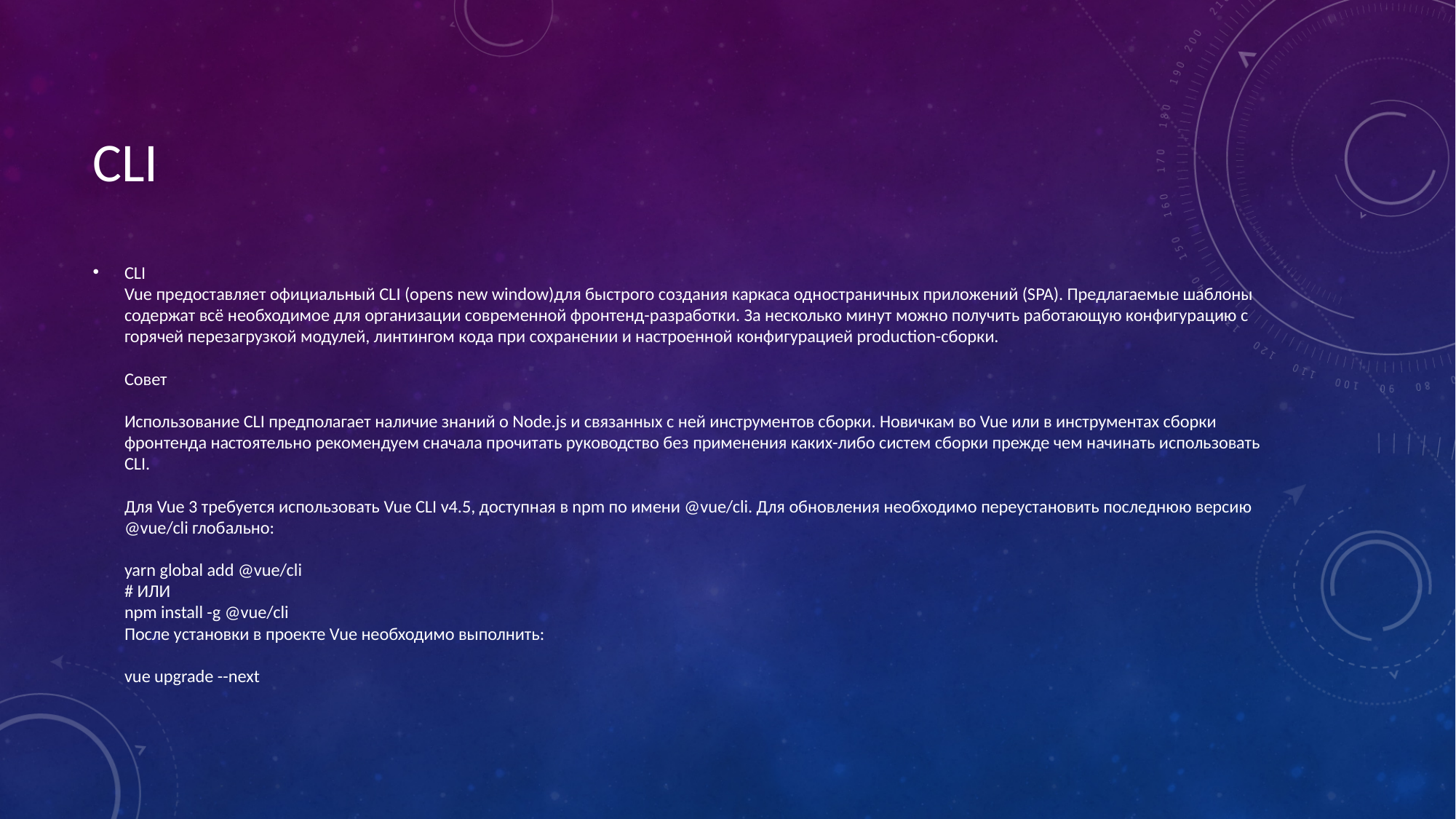

# cli
CLI
Vue предоставляет официальный CLI (opens new window)для быстрого создания каркаса одностраничных приложений (SPA). Предлагаемые шаблоны содержат всё необходимое для организации современной фронтенд-разработки. За несколько минут можно получить работающую конфигурацию с горячей перезагрузкой модулей, линтингом кода при сохранении и настроенной конфигурацией production-сборки.
Совет
Использование CLI предполагает наличие знаний о Node.js и связанных с ней инструментов сборки. Новичкам во Vue или в инструментах сборки фронтенда настоятельно рекомендуем сначала прочитать руководство без применения каких-либо систем сборки прежде чем начинать использовать CLI.
Для Vue 3 требуется использовать Vue CLI v4.5, доступная в npm по имени @vue/cli. Для обновления необходимо переустановить последнюю версию @vue/cli глобально:
yarn global add @vue/cli
# ИЛИ
npm install -g @vue/cli
После установки в проекте Vue необходимо выполнить:
vue upgrade --next